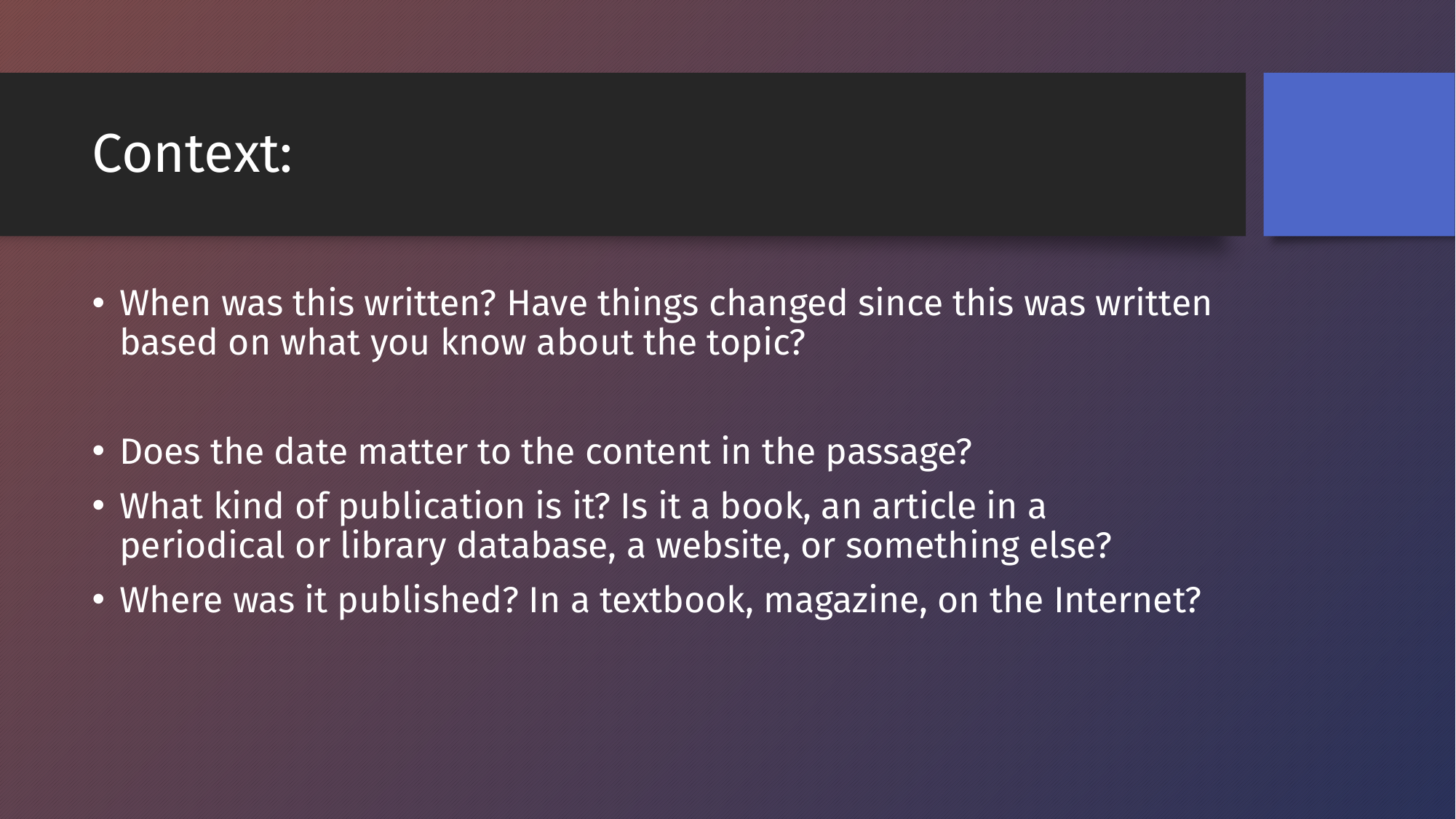

# Context:
When was this written? Have things changed since this was written based on what you know about the topic?

Does the date matter to the content in the passage?
What kind of publication is it? Is it a book, an article in a periodical or library database, a website, or something else?
Where was it published? In a textbook, magazine, on the Internet?